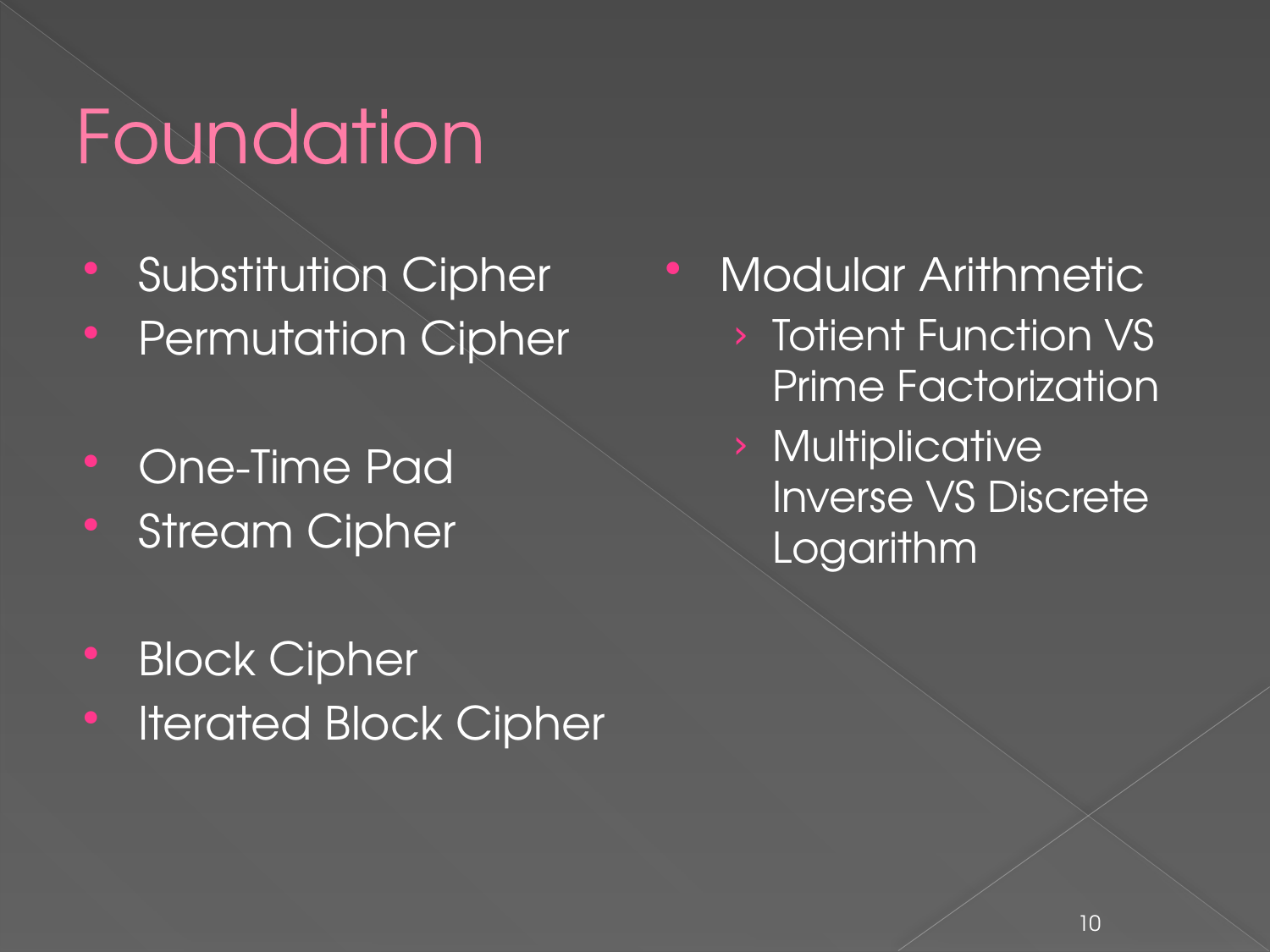

# Foundation
Substitution Cipher
Permutation Cipher

One-Time Pad
Stream Cipher

Block Cipher
Iterated Block Cipher

Modular Arithmetic
Totient Function VS Prime Factorization
Multiplicative Inverse VS Discrete Logarithm
10